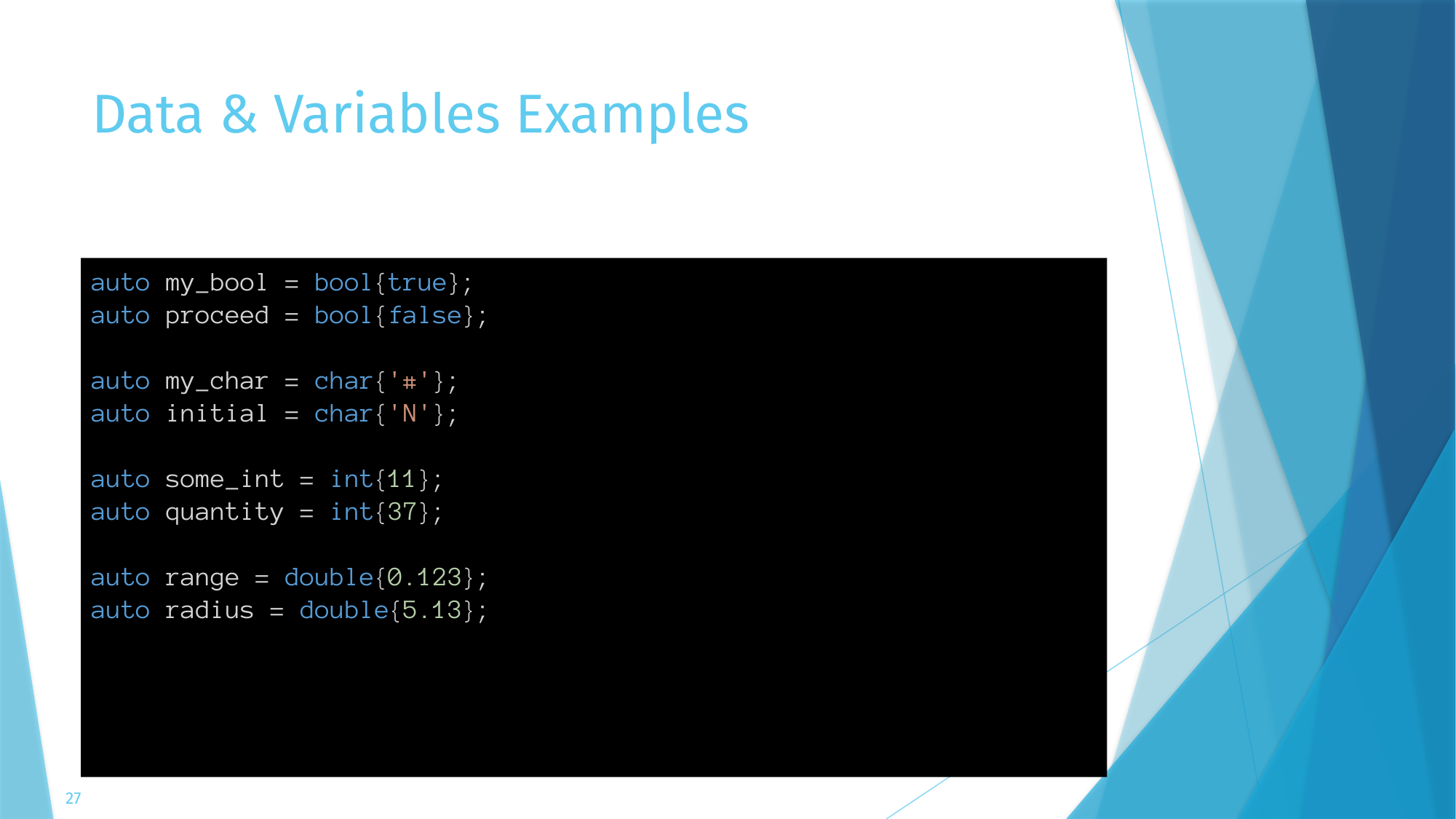

# Data & Variables Examples
auto my_bool = bool{true};
auto proceed = bool{false};
auto my_char = char{'#'};
auto initial = char{'N'};
auto some_int = int{11};
auto quantity = int{37};
auto range = double{0.123};
auto radius = double{5.13};
27